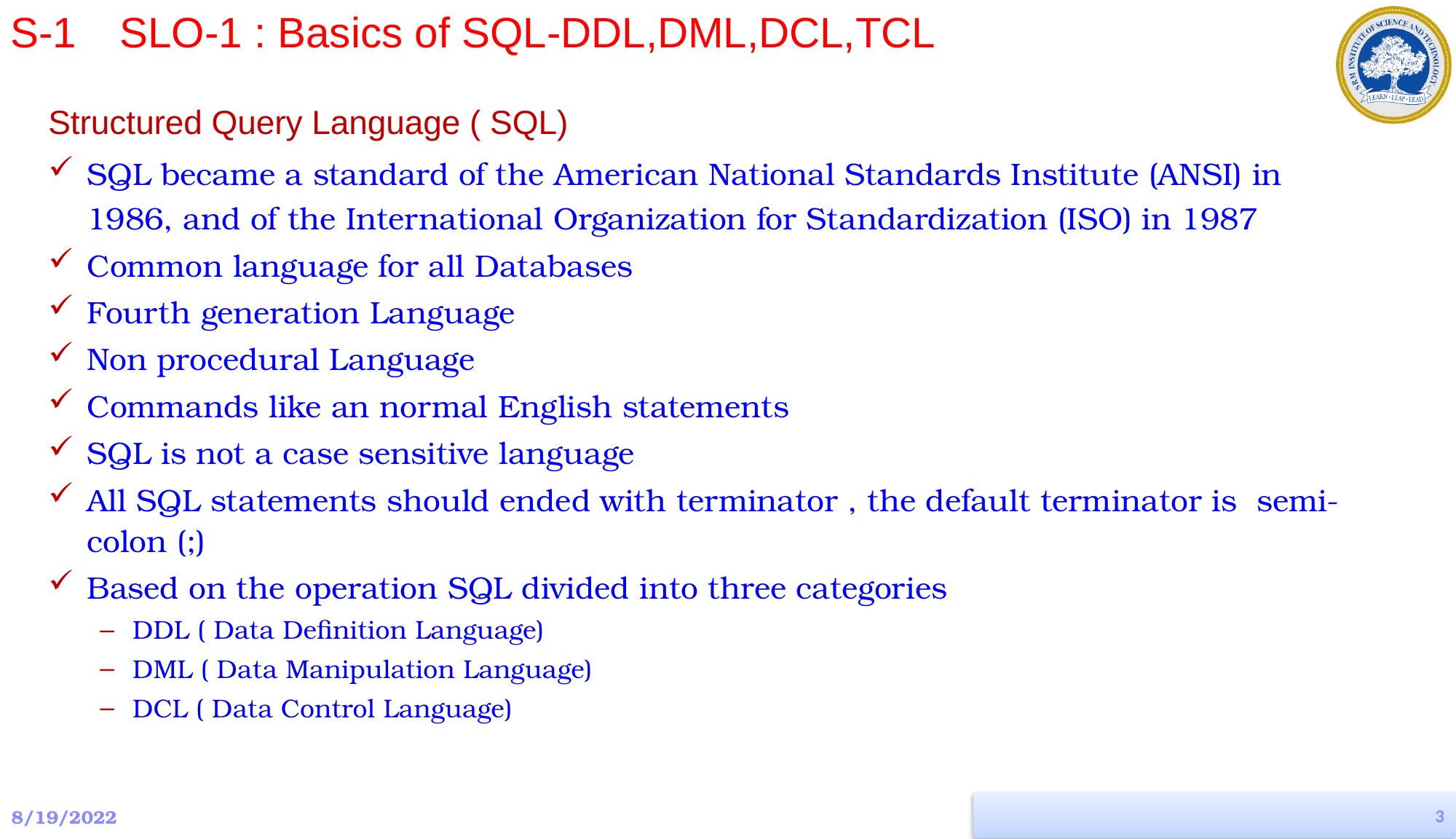

S-1 	SLO-1 : Basics of SQL-DDL,DML,DCL,TCL
Structured Query Language ( SQL)
SQL became a standard of the American National Standards Institute (ANSI) in 1986, and of the International Organization for Standardization (ISO) in 1987
Common language for all Databases
Fourth generation Language
Non procedural Language
Commands like an normal English statements
SQL is not a case sensitive language
All SQL statements should ended with terminator , the default terminator is  semi-colon (;)
Based on the operation SQL divided into three categories
DDL ( Data Definition Language)
DML ( Data Manipulation Language)
DCL ( Data Control Language)

3
8/19/2022